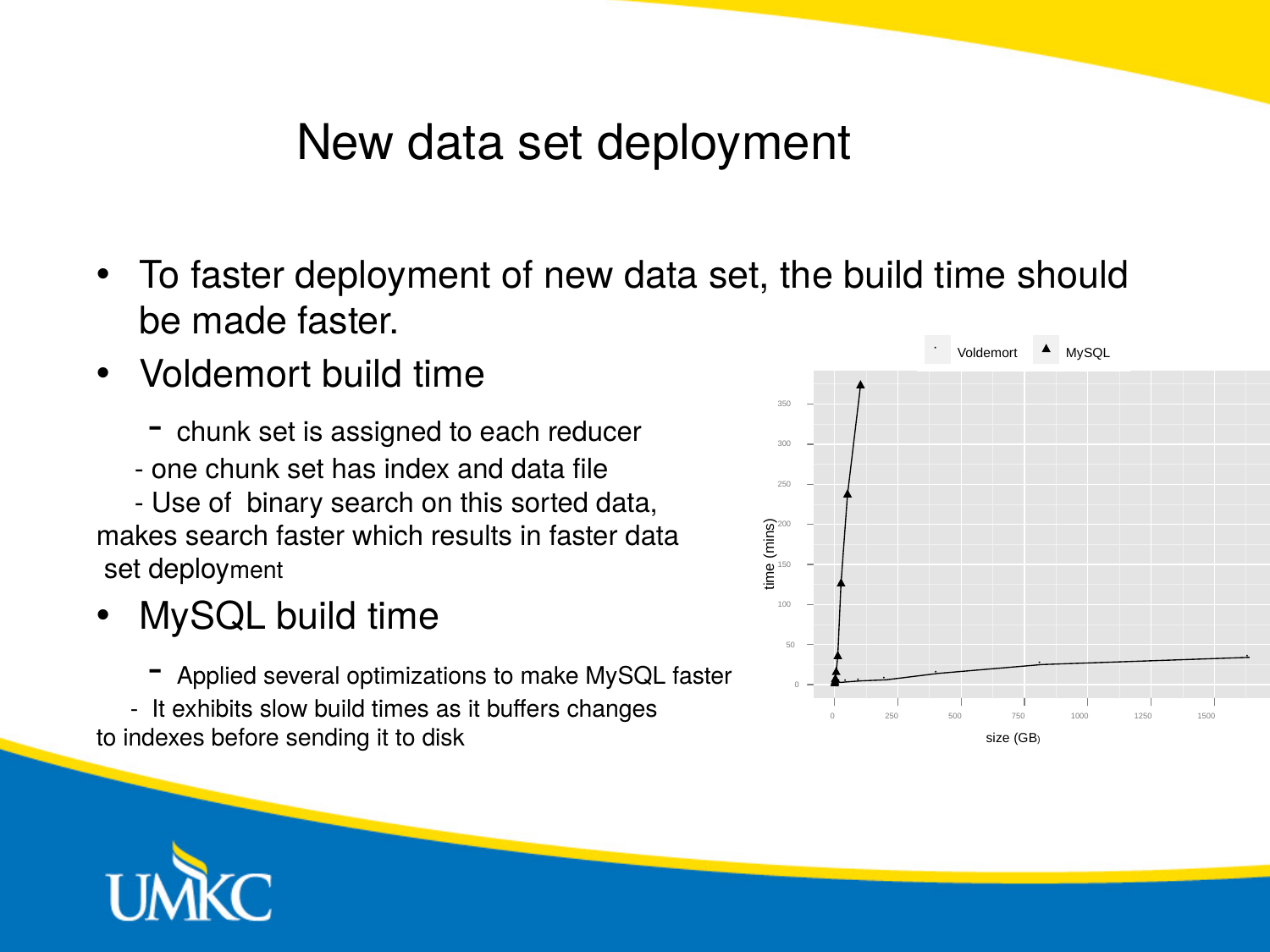

New data set deployment
To faster deployment of new data set, the build time should be made faster.
Voldemort build time
    - chunk set is assigned to each reducer
     - one chunk set has index and data file
     - Use of  binary search on this sorted data,
makes search faster which results in faster data
 set deployment
MySQL build time
    - Applied several optimizations to make MySQL faster
     -  It exhibits slow build times as it buffers changes
to indexes before sending it to disk

Voldemort
MySQL

●

350

300

250

time (mins)
200

150

100

50

●

●

●

●
●

●
●
●
●
●

●
0

0
250
500
750
1000
1250
1500
size (GB)